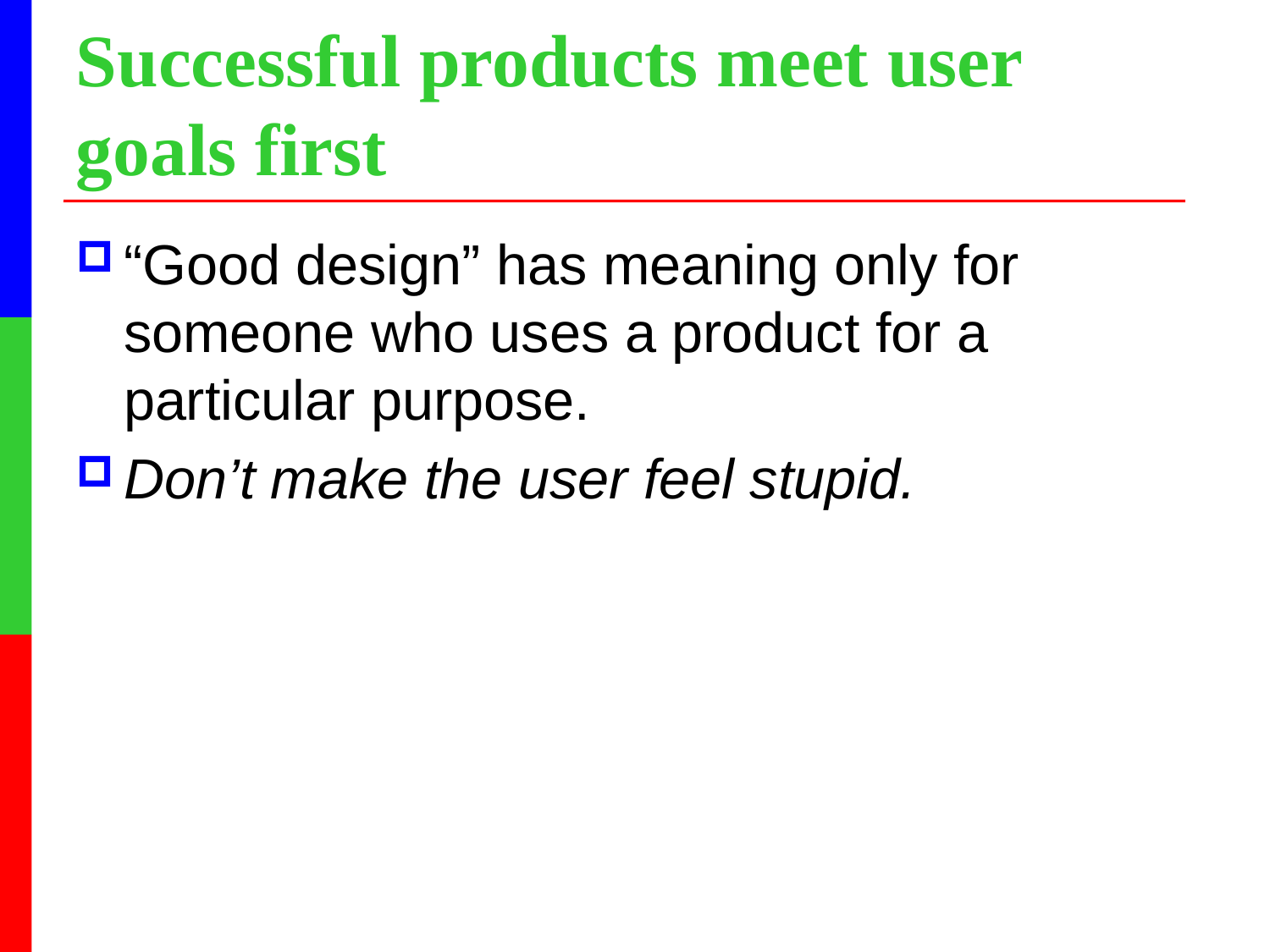

Successful products meet user goals first
“Good design” has meaning only for someone who uses a product for a particular purpose.
Don’t make the user feel stupid.